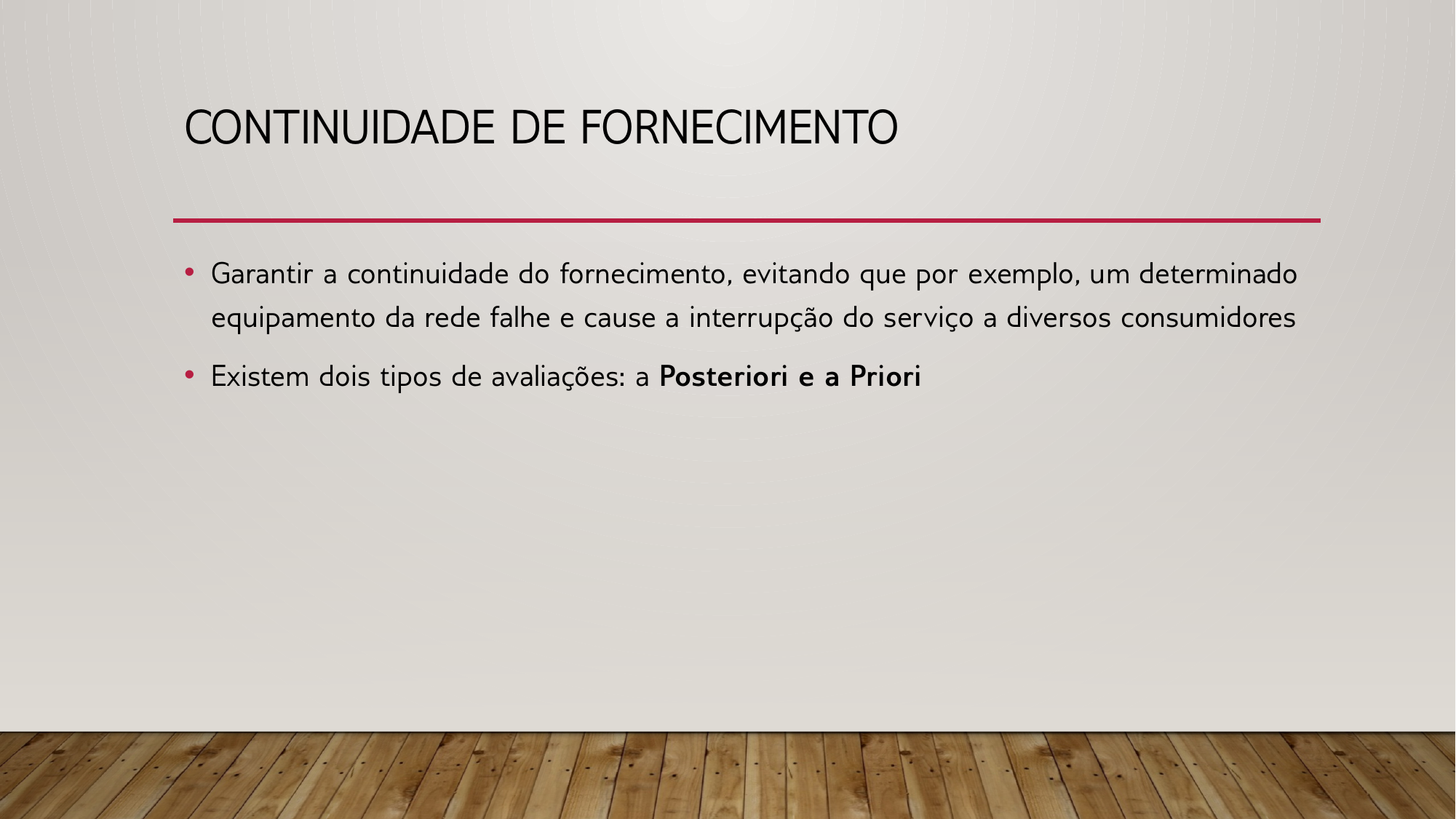

# Continuidade de fornecimento
Garantir a continuidade do fornecimento, evitando que por exemplo, um determinado equipamento da rede falhe e cause a interrupção do serviço a diversos consumidores
Existem dois tipos de avaliações: a Posteriori e a Priori